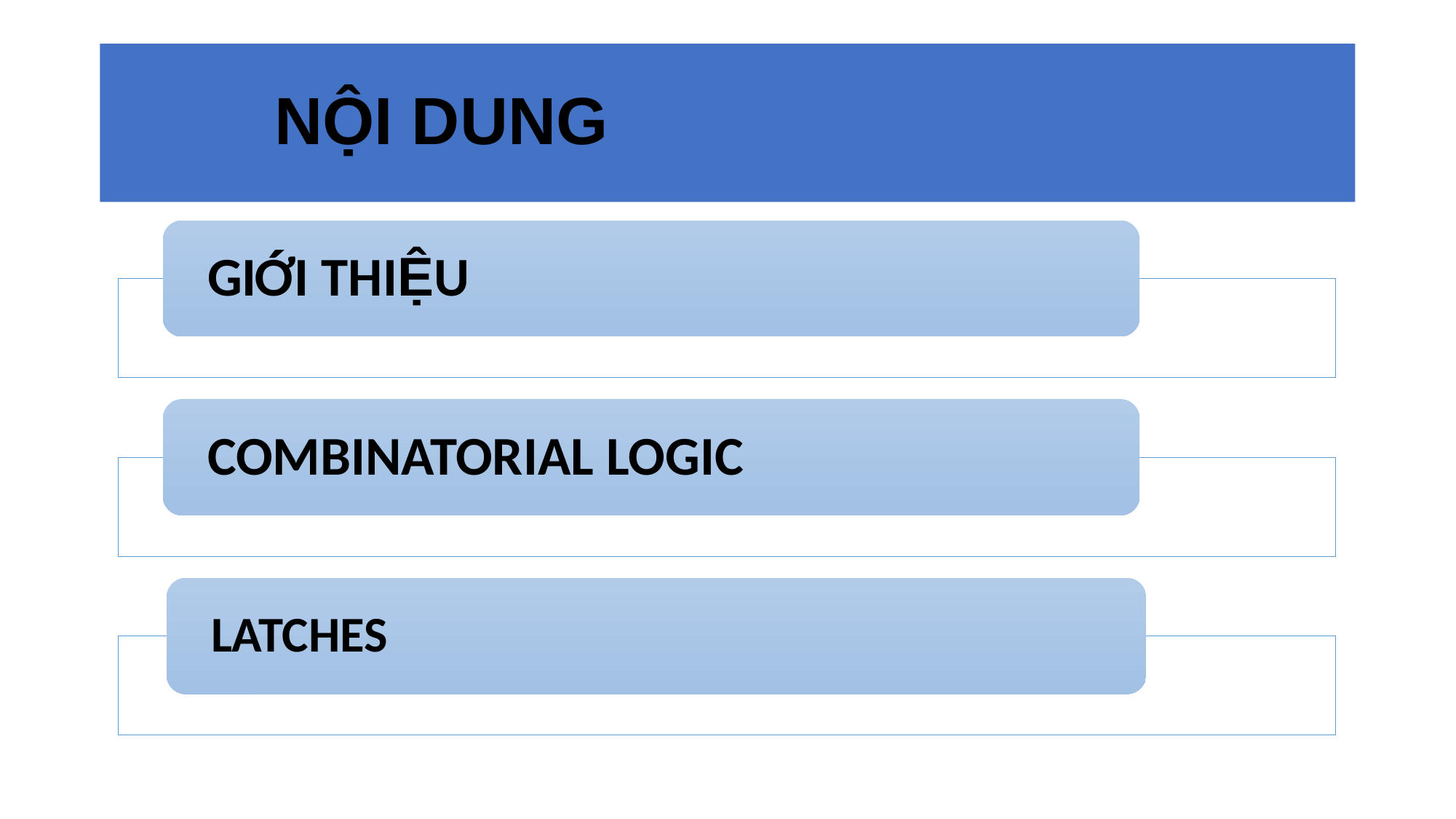

# NỘI DUNG

GIỚI THIỆU
COMBINATORIAL LOGIC
LATCHES